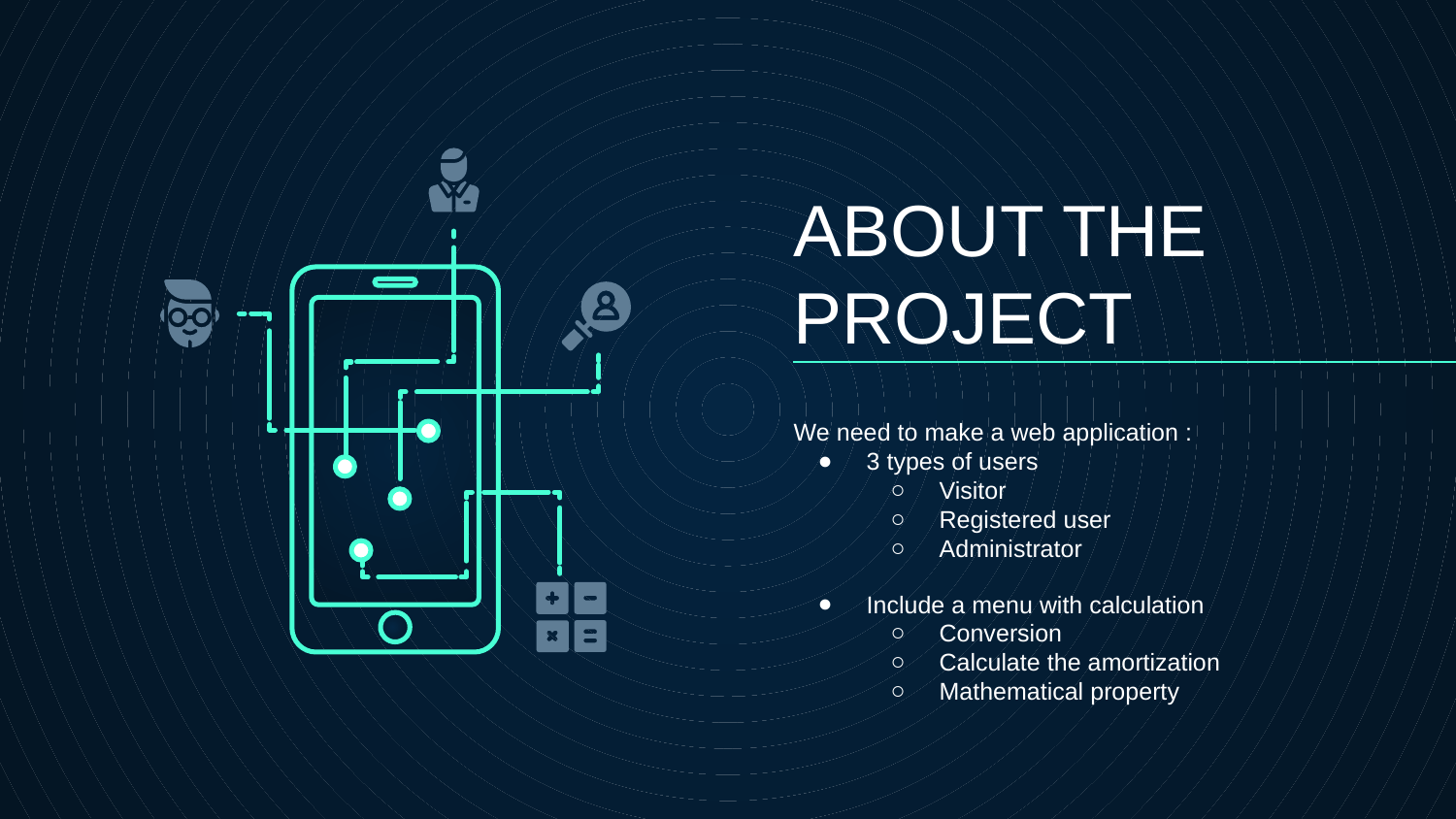

# ABOUT THE PROJECT

We need to make a web application :
3 types of users
Visitor
Registered user
Administrator

Include a menu with calculation
Conversion
Calculate the amortization
Mathematical property